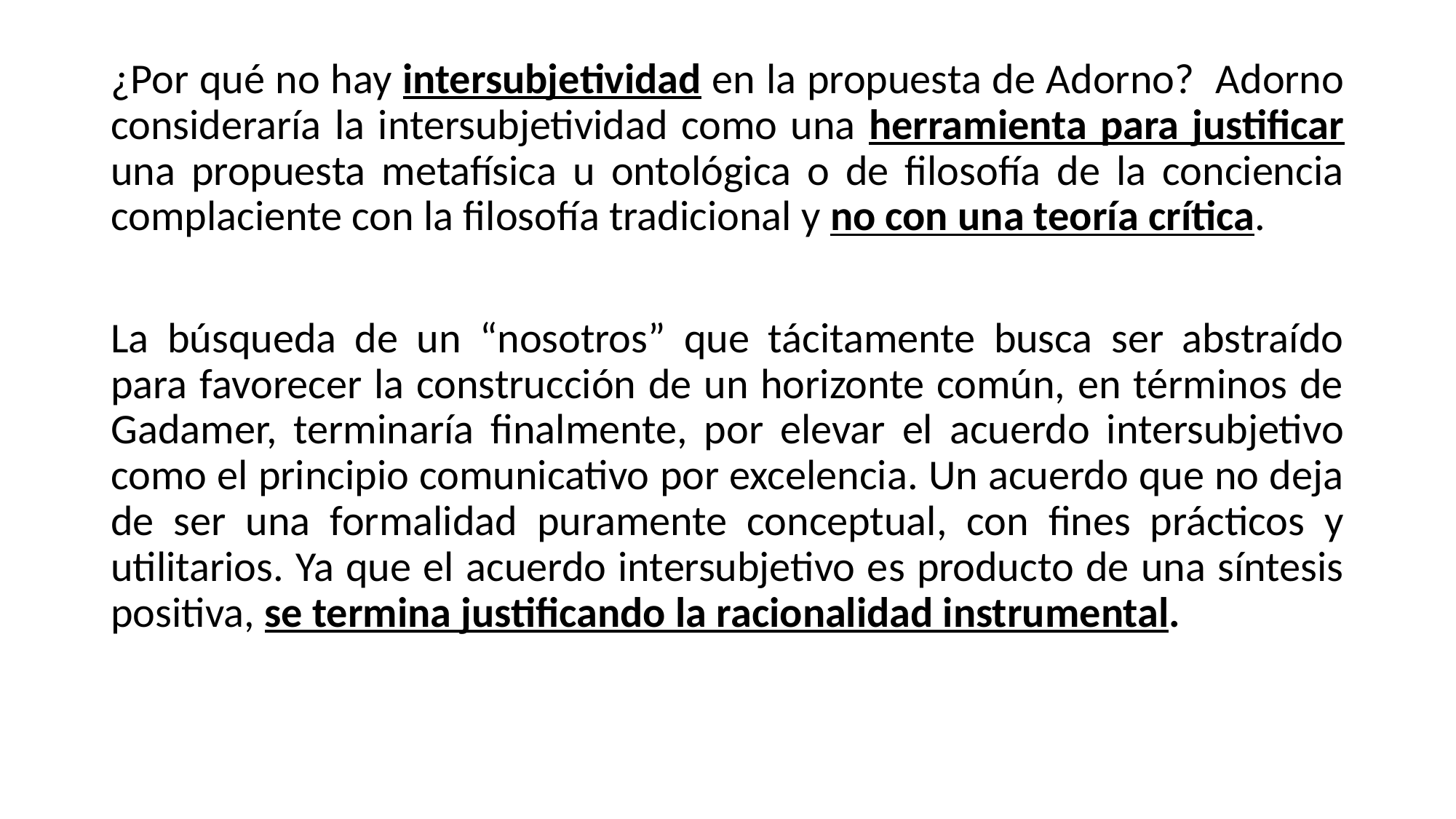

¿Por qué no hay intersubjetividad en la propuesta de Adorno?  Adorno consideraría la intersubjetividad como una herramienta para justificar una propuesta metafísica u ontológica o de filosofía de la conciencia complaciente con la filosofía tradicional y no con una teoría crítica.

La búsqueda de un “nosotros” que tácitamente busca ser abstraído para favorecer la construcción de un horizonte común, en términos de Gadamer, terminaría finalmente, por elevar el acuerdo intersubjetivo como el principio comunicativo por excelencia. Un acuerdo que no deja de ser una formalidad puramente conceptual, con fines prácticos y utilitarios. Ya que el acuerdo intersubjetivo es producto de una síntesis positiva, se termina justificando la racionalidad instrumental.